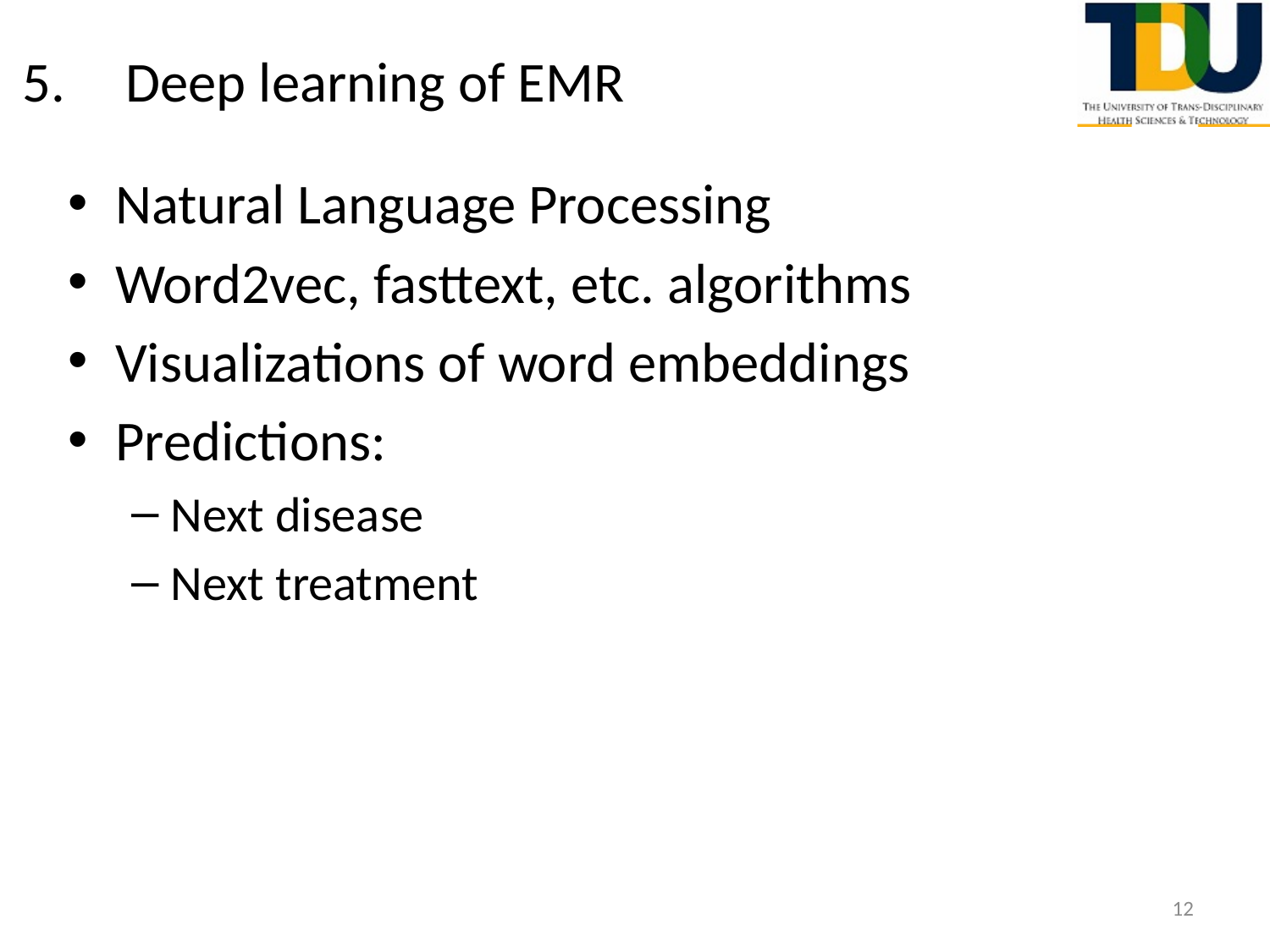

# Deep learning of EMR
Natural Language Processing
Word2vec, fasttext, etc. algorithms
Visualizations of word embeddings
Predictions:
Next disease
Next treatment
12